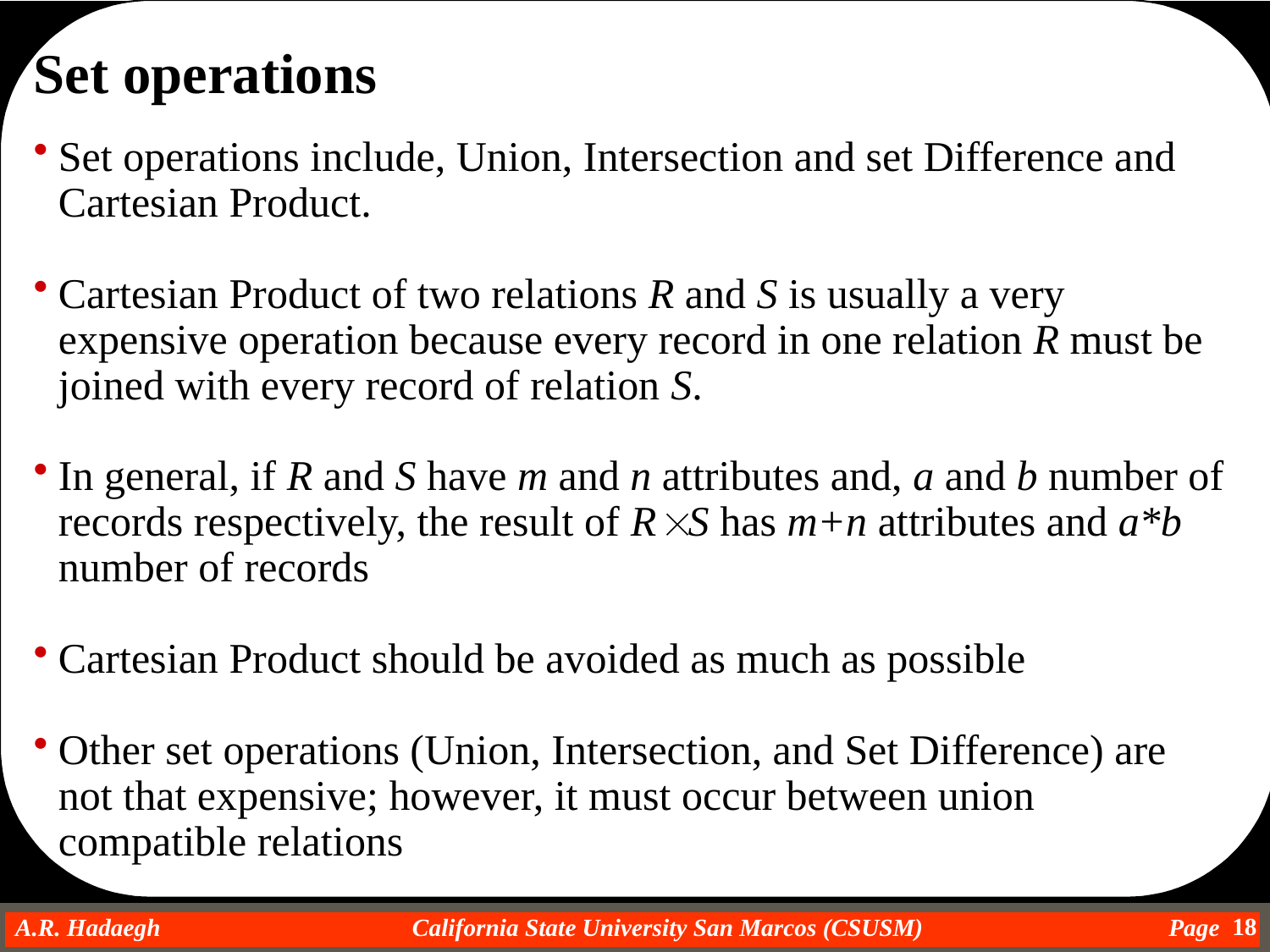

Set operations

Set operations include, Union, Intersection and set Difference and Cartesian Product.

Cartesian Product of two relations R and S is usually a very expensive operation because every record in one relation R must be joined with every record of relation S.

In general, if R and S have m and n attributes and, a and b number of records respectively, the result of R   S has m+n attributes and a*b number of records

Cartesian Product should be avoided as much as possible

Other set operations (Union, Intersection, and Set Difference) are not that expensive; however, it must occur between union compatible relations

18